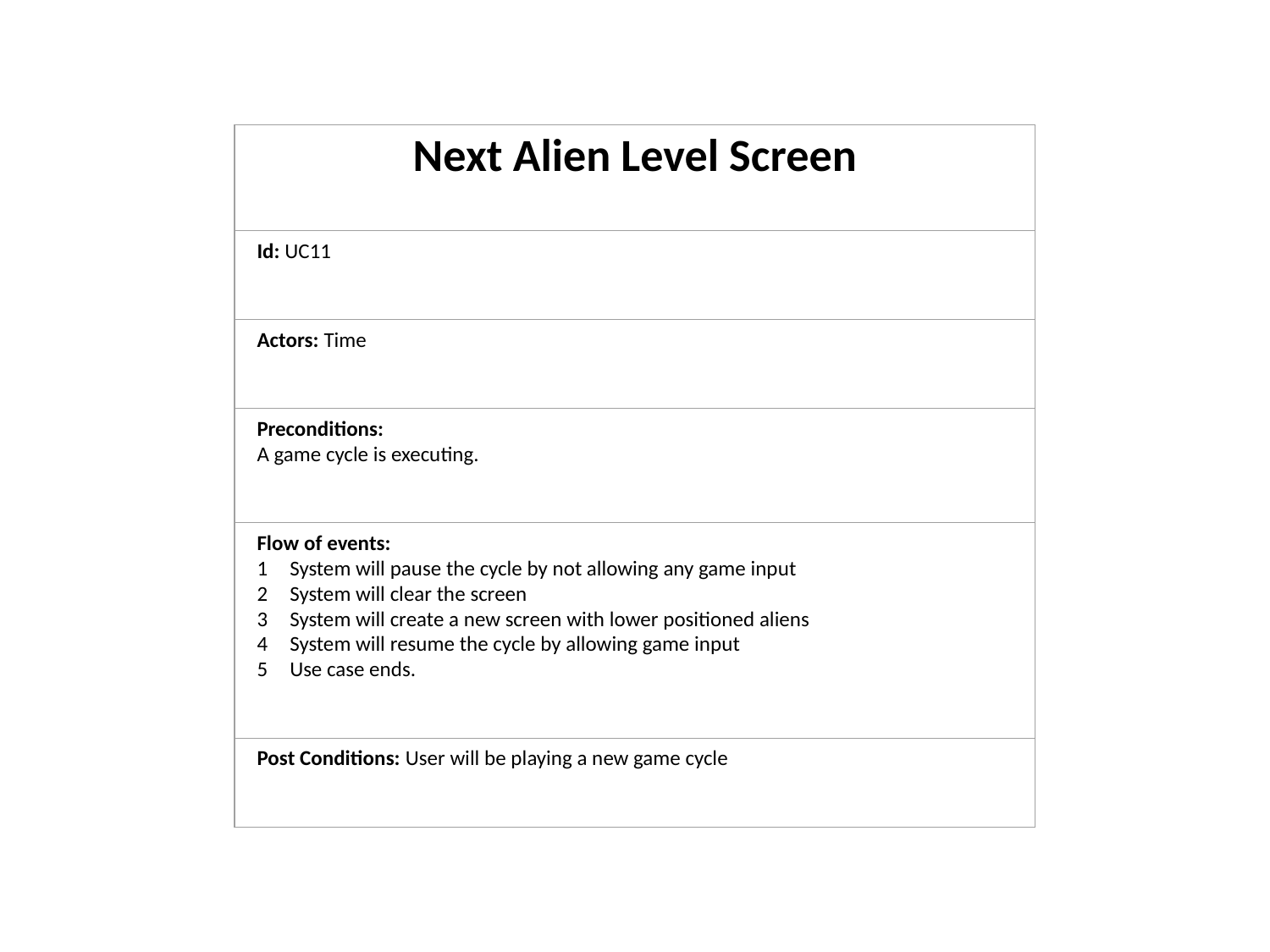

Next Alien Level Screen

Id: UC11

Actors: Time

Preconditions:
A game cycle is executing.

Flow of events:
1        System will pause the cycle by not allowing any game input
2        System will clear the screen
3        System will create a new screen with lower positioned aliens
4        System will resume the cycle by allowing game input
5        Use case ends.

Post Conditions: User will be playing a new game cycle